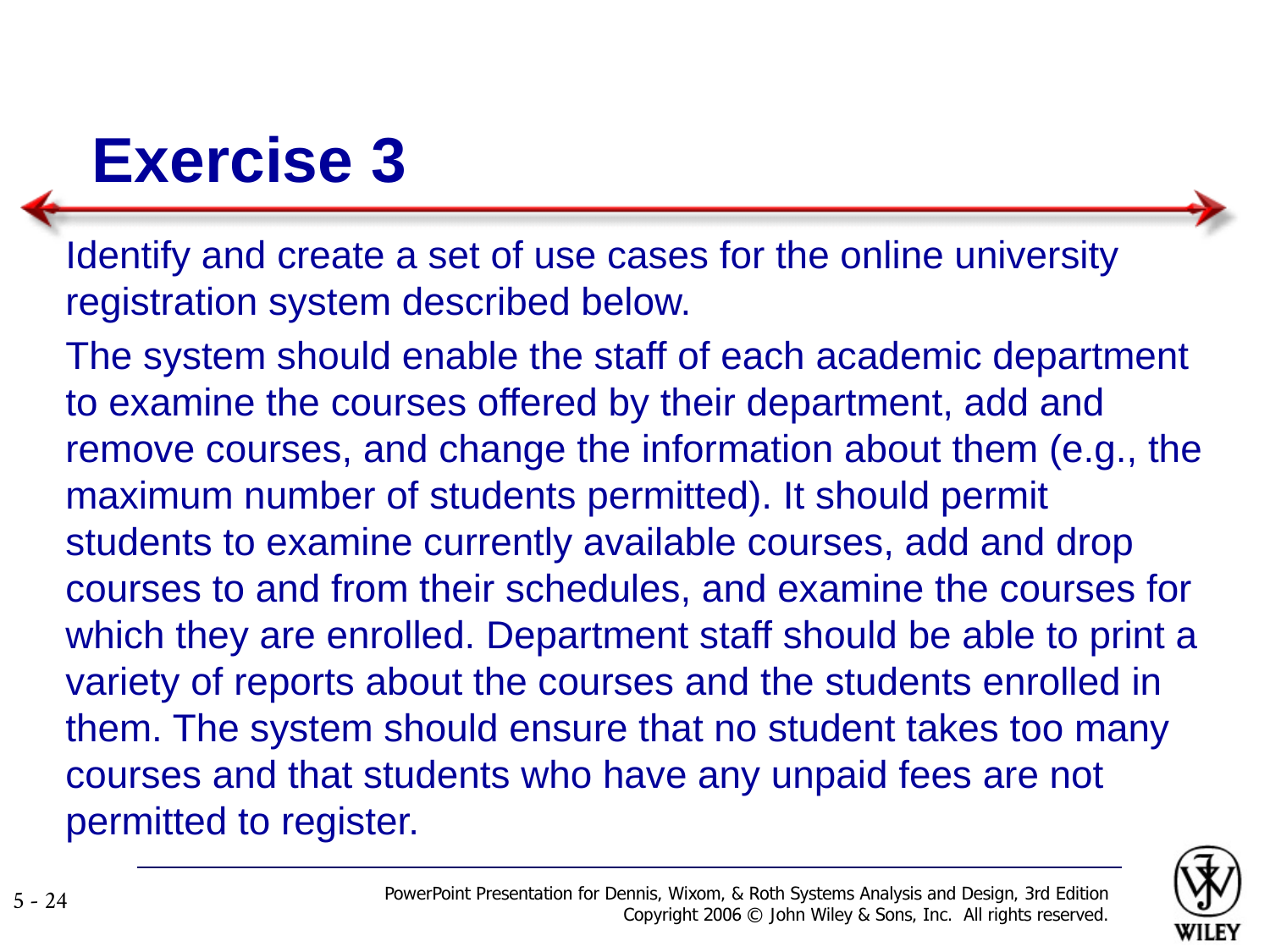

# Exercise 3
Identify and create a set of use cases for the online university registration system described below.
The system should enable the staff of each academic department to examine the courses offered by their department, add and remove courses, and change the information about them (e.g., the maximum number of students permitted). It should permit students to examine currently available courses, add and drop courses to and from their schedules, and examine the courses for which they are enrolled. Department staff should be able to print a variety of reports about the courses and the students enrolled in them. The system should ensure that no student takes too many courses and that students who have any unpaid fees are not permitted to register.
PowerPoint Presentation for Dennis, Wixom, & Roth Systems Analysis and Design, 3rd Edition
Copyright 2006 © John Wiley & Sons, Inc.  All rights reserved.
5 - 24